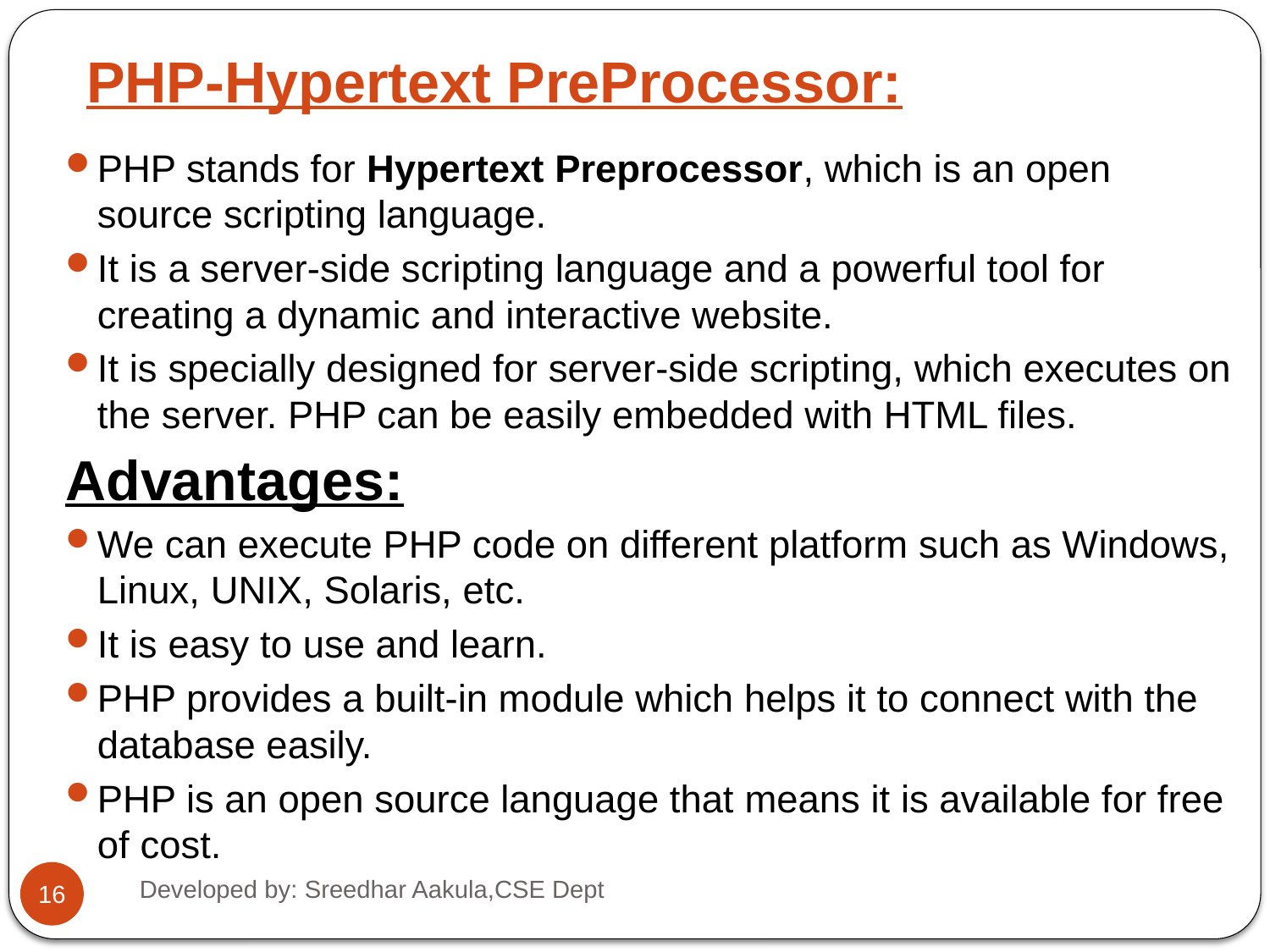

# PHP-Hypertext PreProcessor:
PHP stands for Hypertext Preprocessor, which is an open source scripting language.
It is a server-side scripting language and a powerful tool for creating a dynamic and interactive website.
It is specially designed for server-side scripting, which executes on the server. PHP can be easily embedded with HTML files.
Advantages:
We can execute PHP code on different platform such as Windows, Linux, UNIX, Solaris, etc.
It is easy to use and learn.
PHP provides a built-in module which helps it to connect with the database easily.
PHP is an open source language that means it is available for free of cost.

Developed by: Sreedhar Aakula,CSE Dept
16